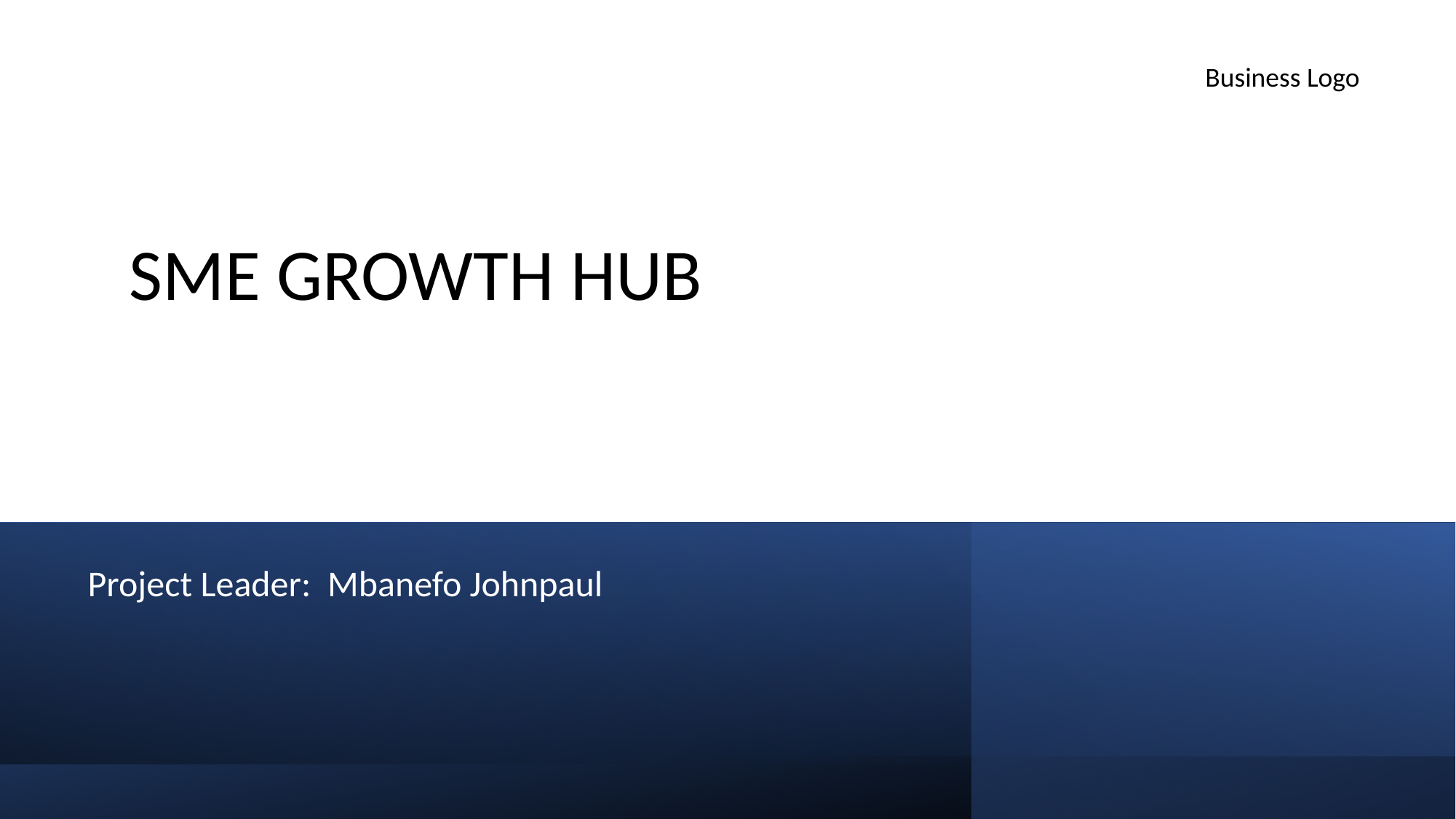

# SME GROWTH HUB
Business Logo
Project Leader:  Mbanefo Johnpaul